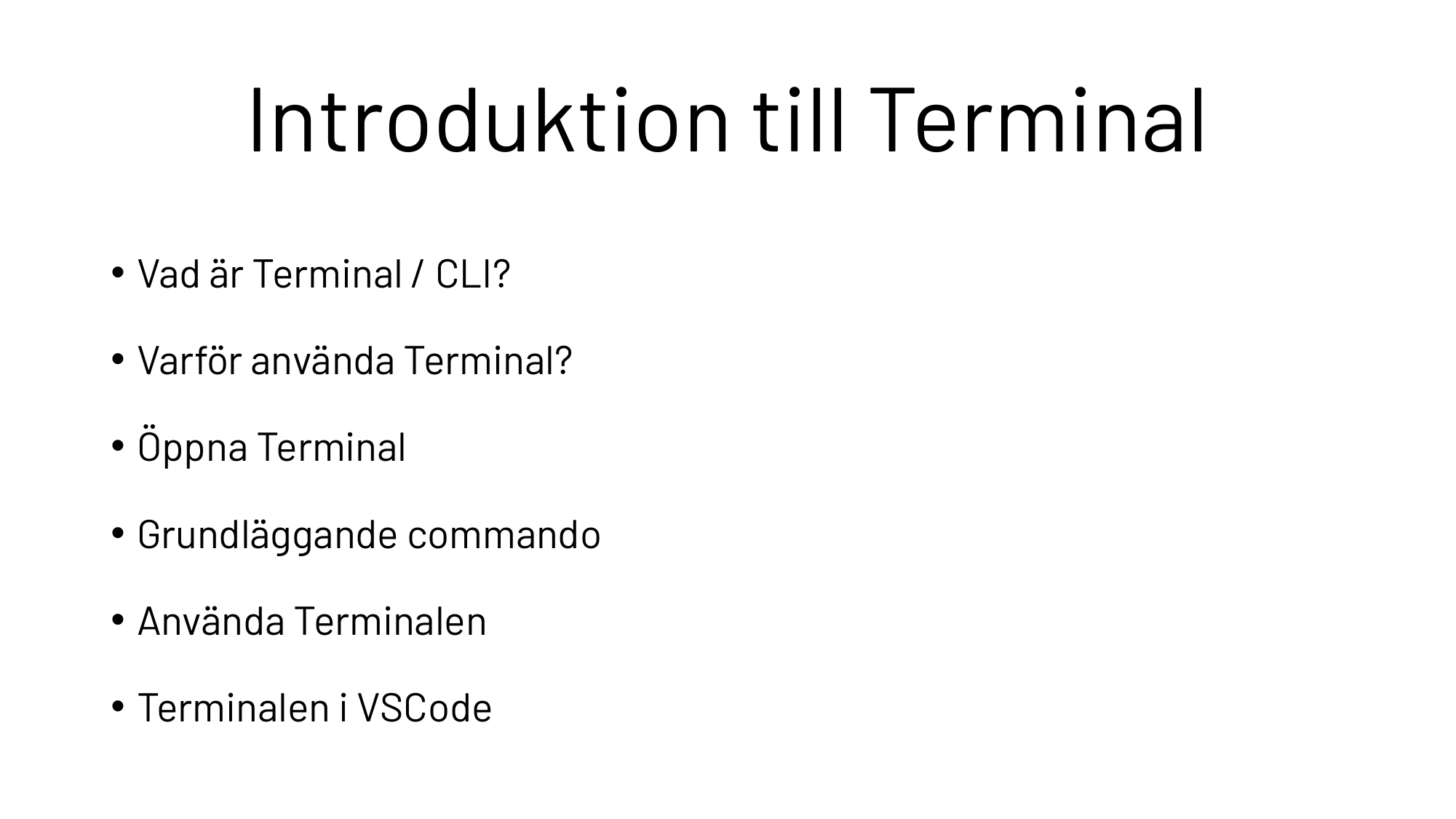

# Introduktion till Terminal
Vad är Terminal / CLI?
Varför använda Terminal?
Öppna Terminal
Grundläggande commando
Använda Terminalen
Terminalen i VSCode